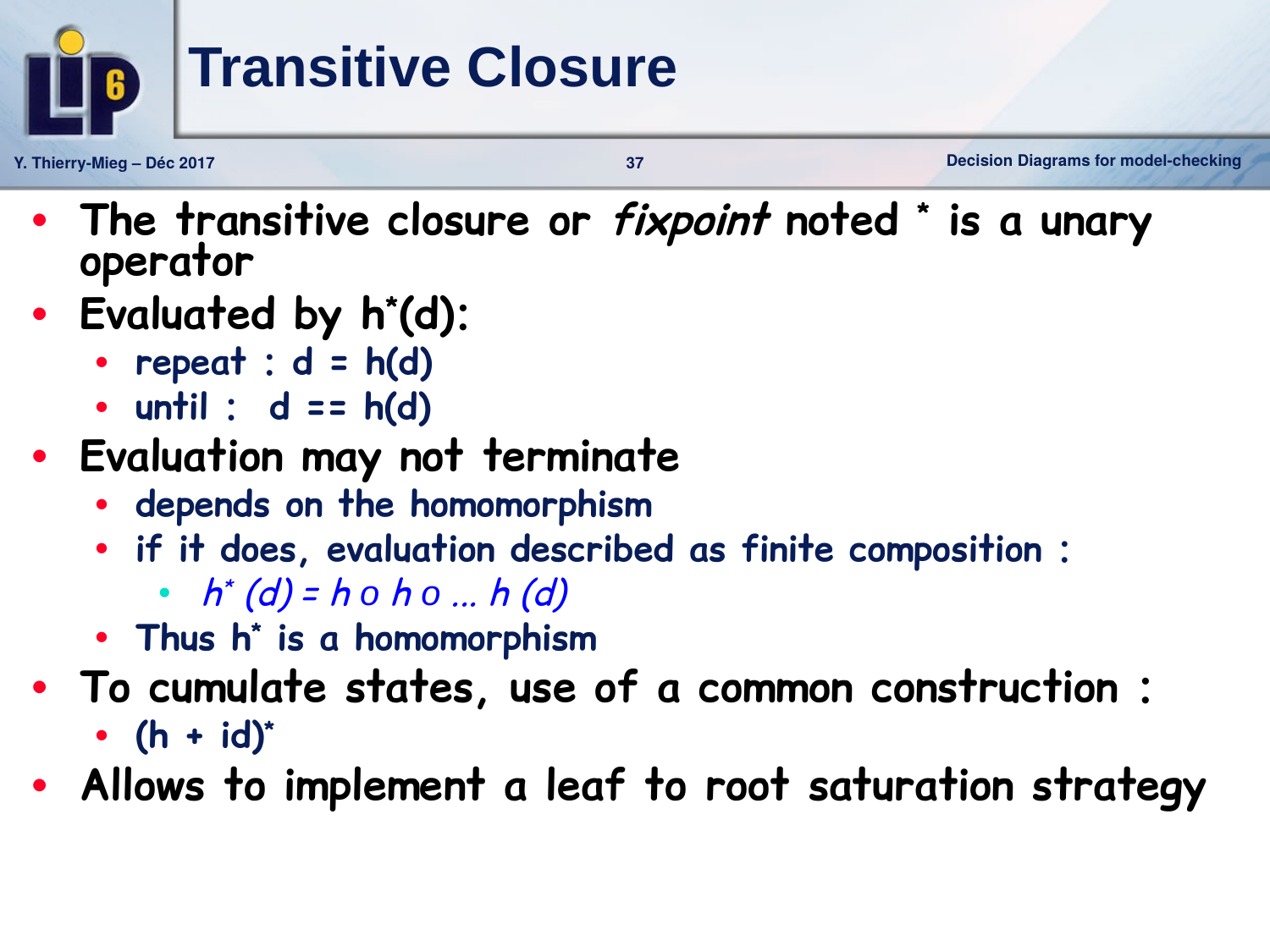

# Transitive Closure
The transitive closure or fixpoint noted * is a unary operator
Evaluated by h*(d):
repeat : d = h(d)
until :  d == h(d)
Evaluation may not terminate
depends on the homomorphism
if it does, evaluation described as finite composition :
 h* (d) = h o h o ... h (d)
Thus h* is a homomorphism
To cumulate states, use of a common construction :
(h + id)*
Allows to implement a leaf to root saturation strategy